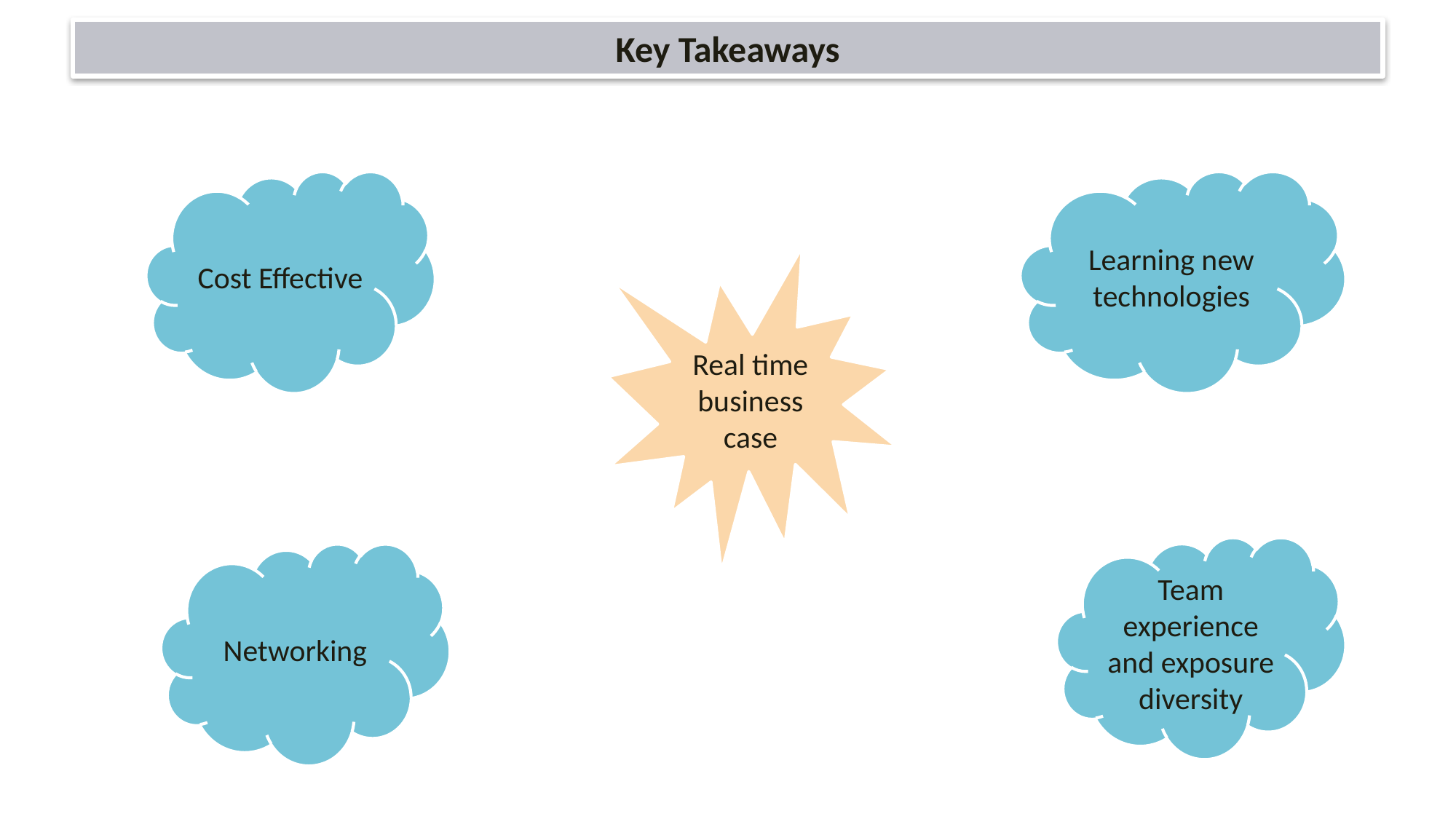

Key Takeaways
Cost Effective
Learning new technologies
Real time business case
Team experience and exposure diversity
Networking